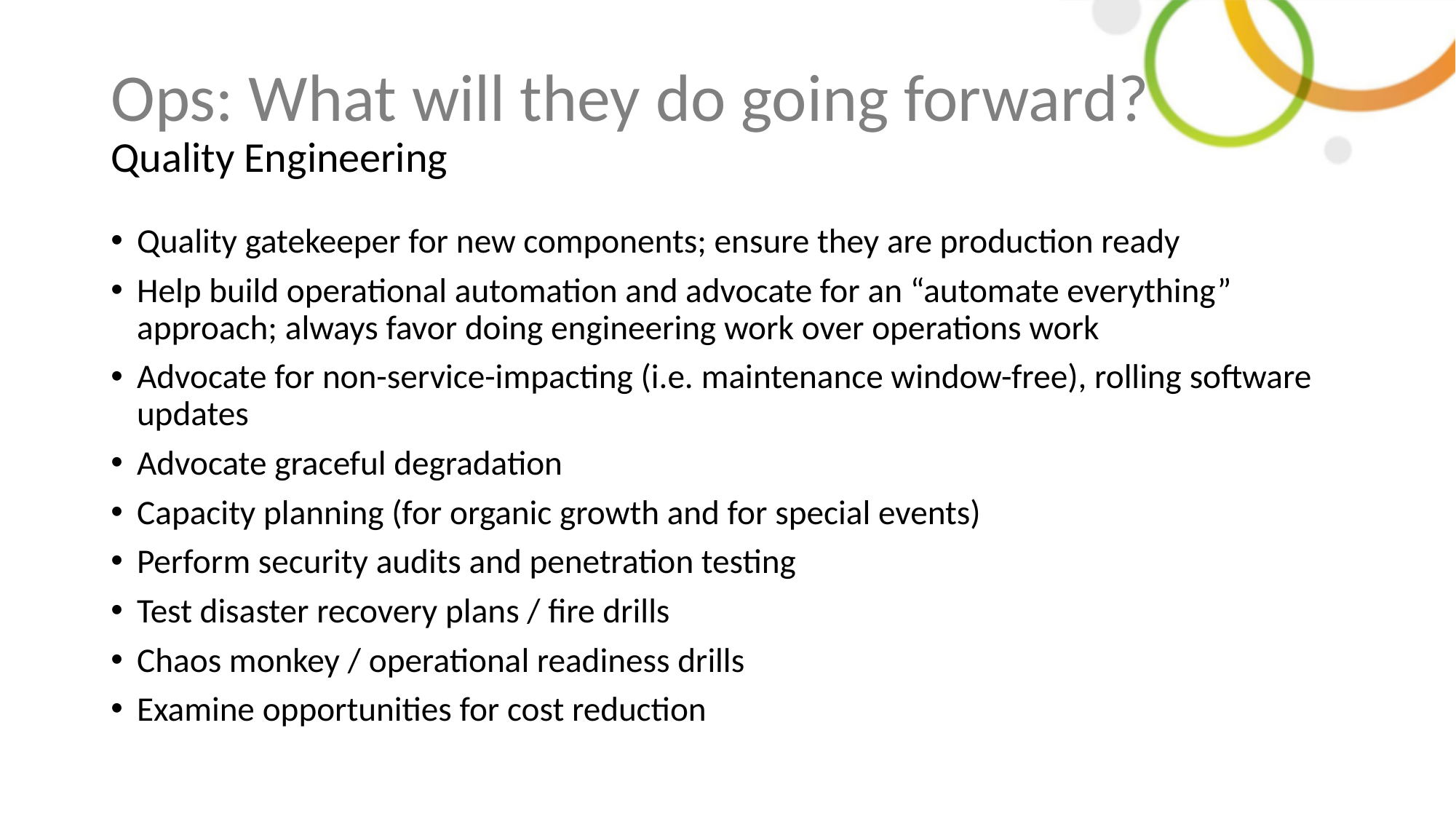

# Ops: What will they do going forward? Quality Engineering
Quality gatekeeper for new components; ensure they are production ready
Help build operational automation and advocate for an “automate everything” approach; always favor doing engineering work over operations work
Advocate for non-service-impacting (i.e. maintenance window-free), rolling software updates
Advocate graceful degradation
Capacity planning (for organic growth and for special events)
Perform security audits and penetration testing
Test disaster recovery plans / fire drills
Chaos monkey / operational readiness drills
Examine opportunities for cost reduction